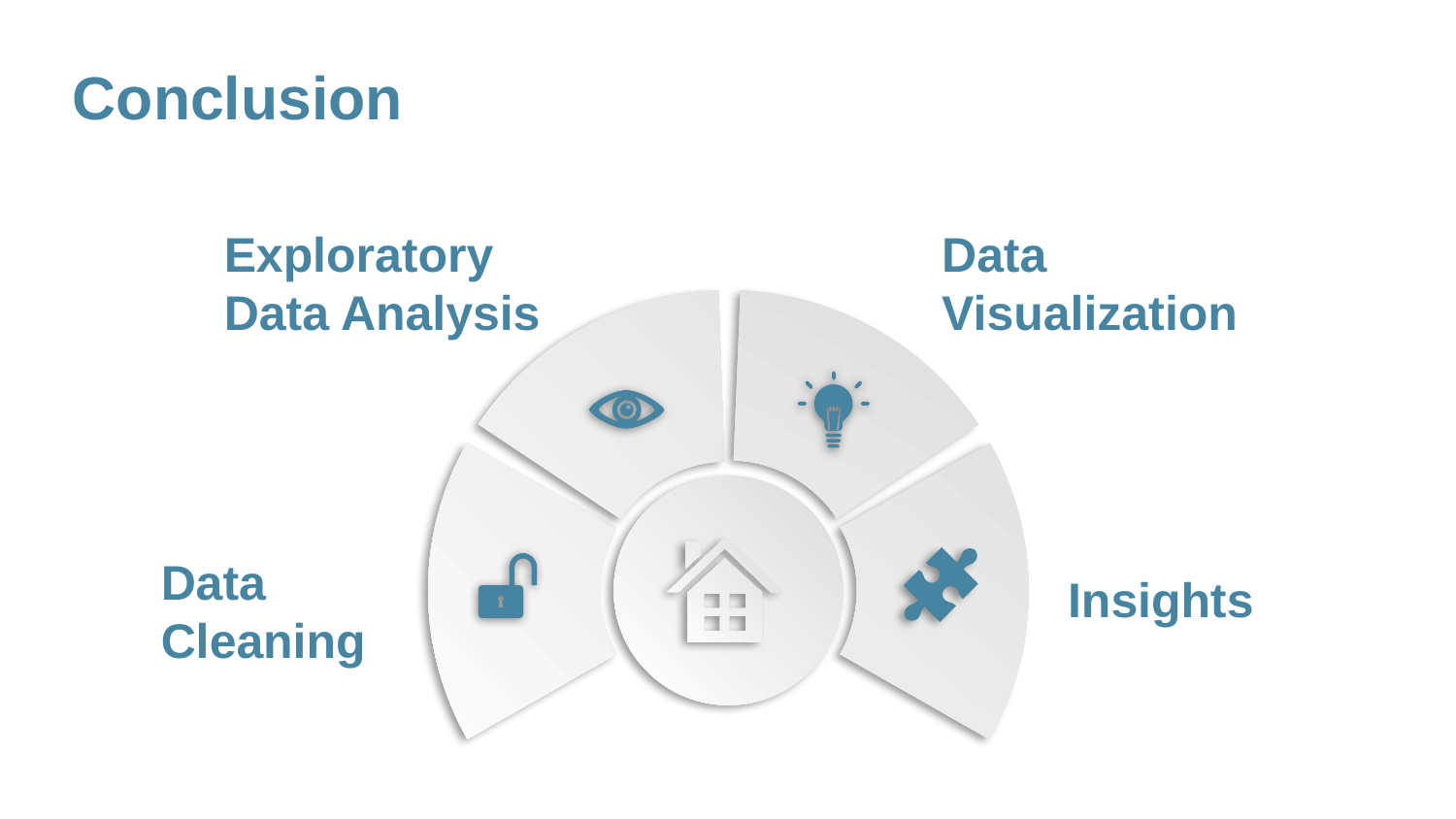

Conclusion
Data Visualization
Exploratory Data Analysis

Data
Cleaning

Insights